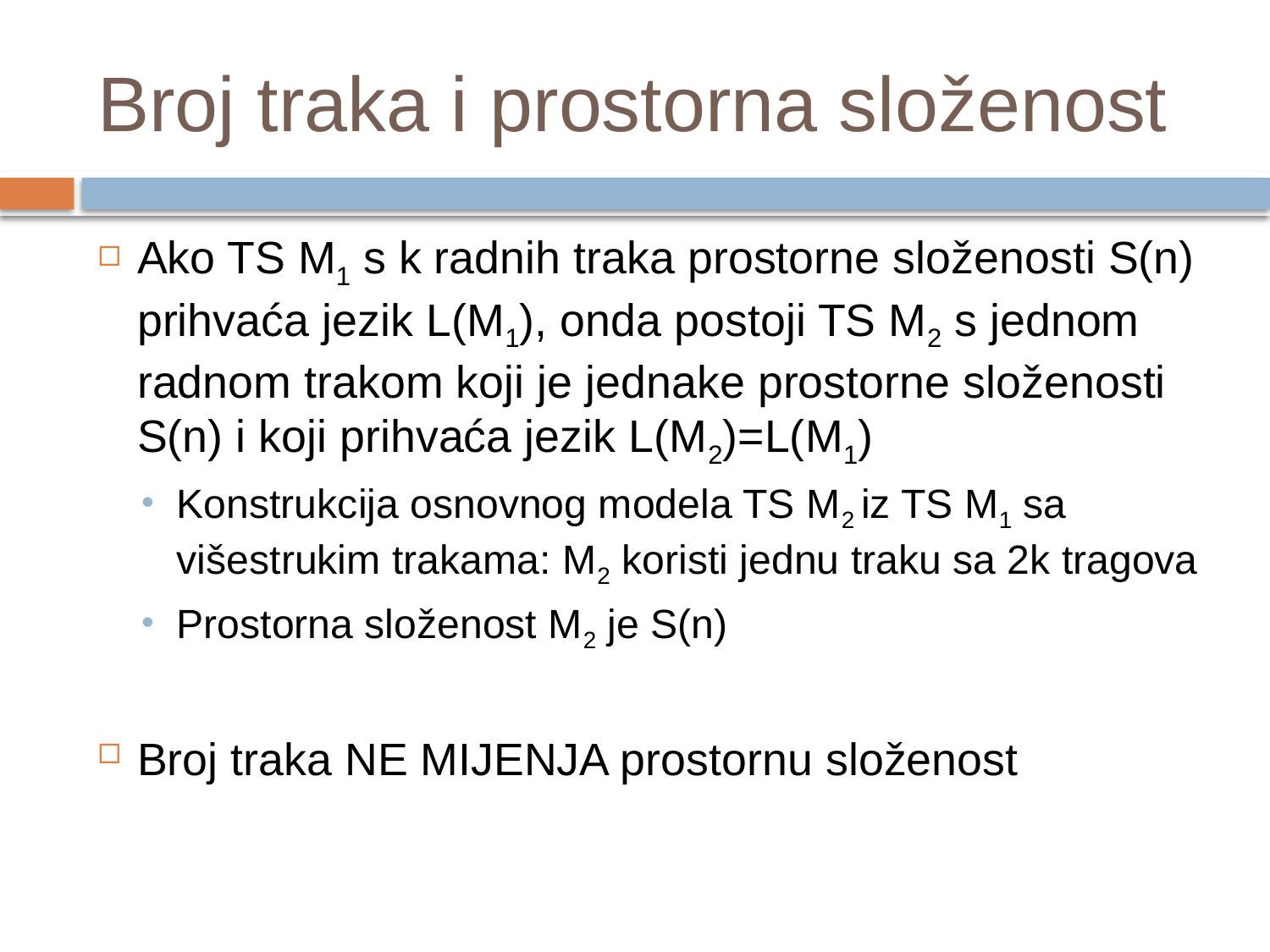

# Broj traka i prostorna složenost
Ako TS M1 s k radnih traka prostorne složenosti S(n) prihvaća jezik L(M1), onda postoji TS M2 s jednom radnom trakom koji je jednake prostorne složenosti S(n) i koji prihvaća jezik L(M2)=L(M1)
Konstrukcija osnovnog modela TS M2 iz TS M1 sa višestrukim trakama: M2 koristi jednu traku sa 2k tragova
Prostorna složenost M2 je S(n)

Broj traka NE MIJENJA prostornu složenost